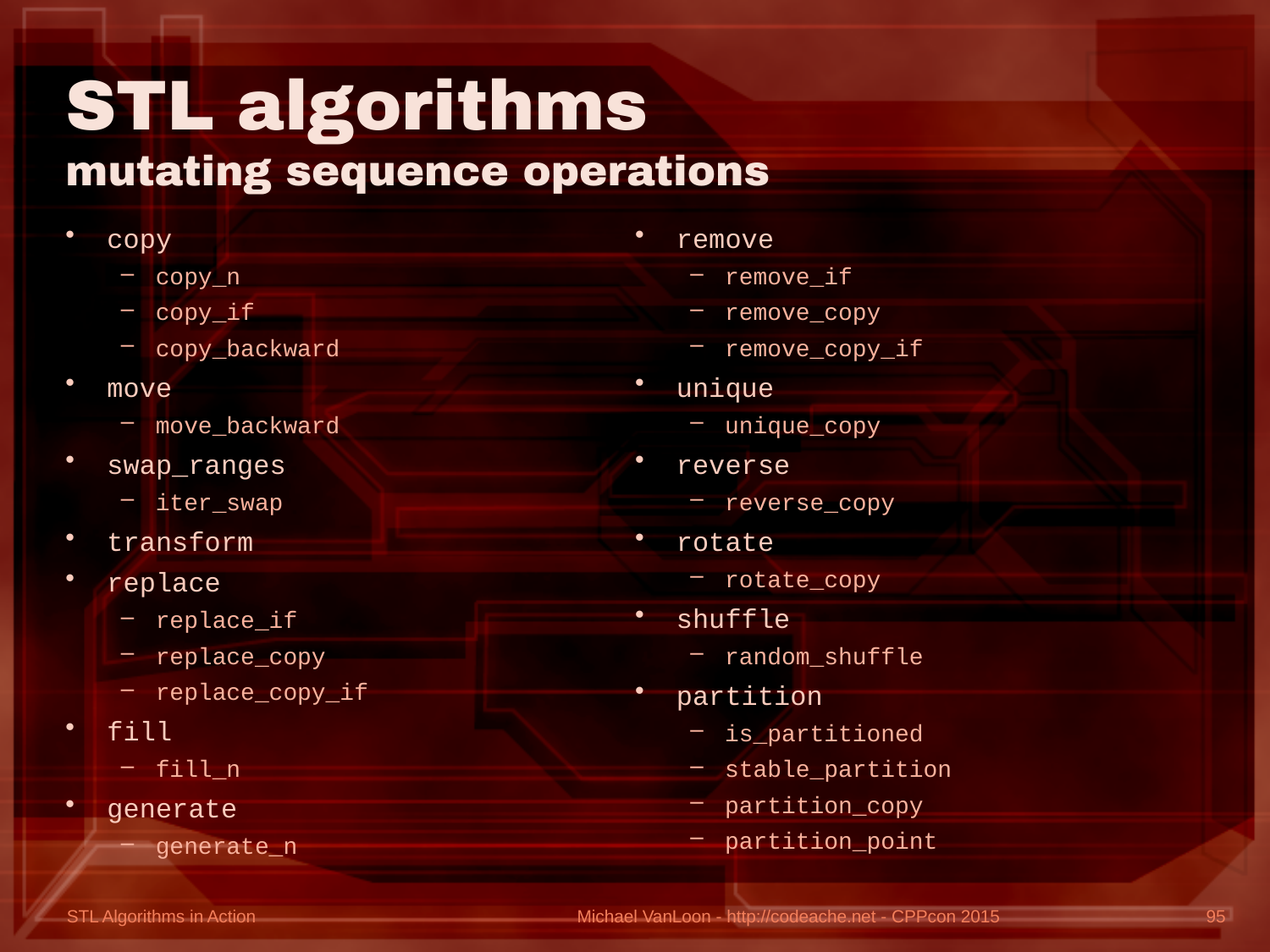

# STL algorithms mutating sequence operations
copy
copy_n
copy_if
copy_backward
move
move_backward
swap_ranges
iter_swap
transform
replace
replace_if
replace_copy
replace_copy_if
fill
fill_n
generate
generate_n
remove
remove_if
remove_copy
remove_copy_if
unique
unique_copy
reverse
reverse_copy
rotate
rotate_copy
shuffle
random_shuffle
partition
is_partitioned
stable_partition
partition_copy
partition_point
Michael VanLoon - http://codeache.net - CPPcon 2015
95